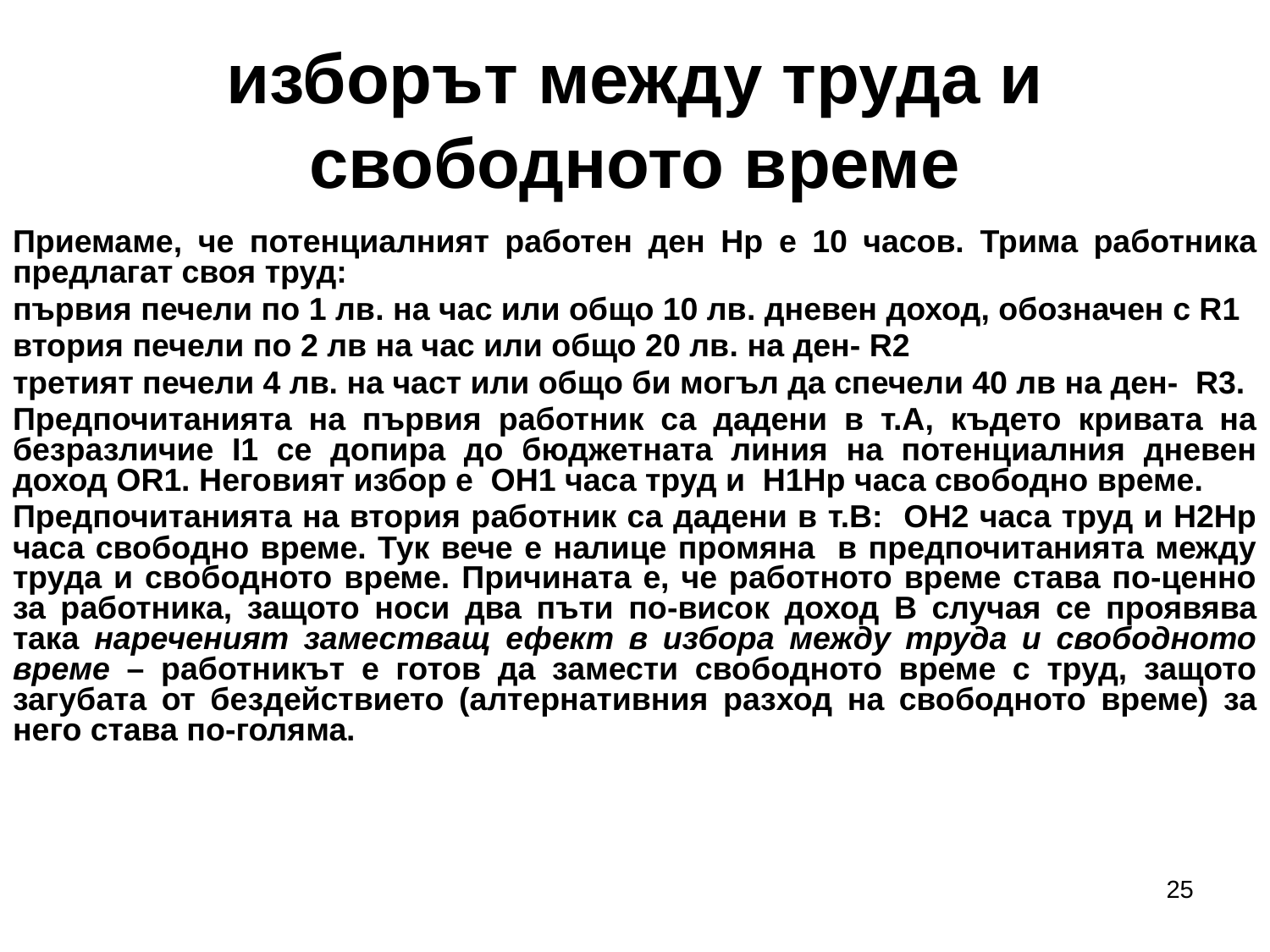

# изборът между труда и свободното време
Приемаме, че потенциалният работен ден Hp е 10 часов. Трима работника предлагат своя труд:
първия печели по 1 лв. на час или общо 10 лв. дневен доход, обозначен с R1
втория печели по 2 лв на час или общо 20 лв. на ден- R2
третият печели 4 лв. на част или общо би могъл да спечели 40 лв на ден-  R3.
Предпочитанията на първия работник са дадени в т.А, където кривата на безразличие I1 се допира до бюджетната линия на потенциалния дневен доход OR1. Неговият избор е  ОH1 часа труд и  H1Hp часа свободно време.
Предпочитанията на втория работник са дадени в т.В:  OH2 часа труд и H2Hp часа свободно време. Тук вече е налице промяна  в предпочитанията между труда и свободното време. Причината е, че работното време става по-ценно за работника, защото носи два пъти по-висок доход В случая се проявява така нареченият заместващ ефект в избора между труда и свободното време – работникът е готов да замести свободното време с труд, защото загубата от бездействието (алтернативния разход на свободното време) за него става по-голяма.
25